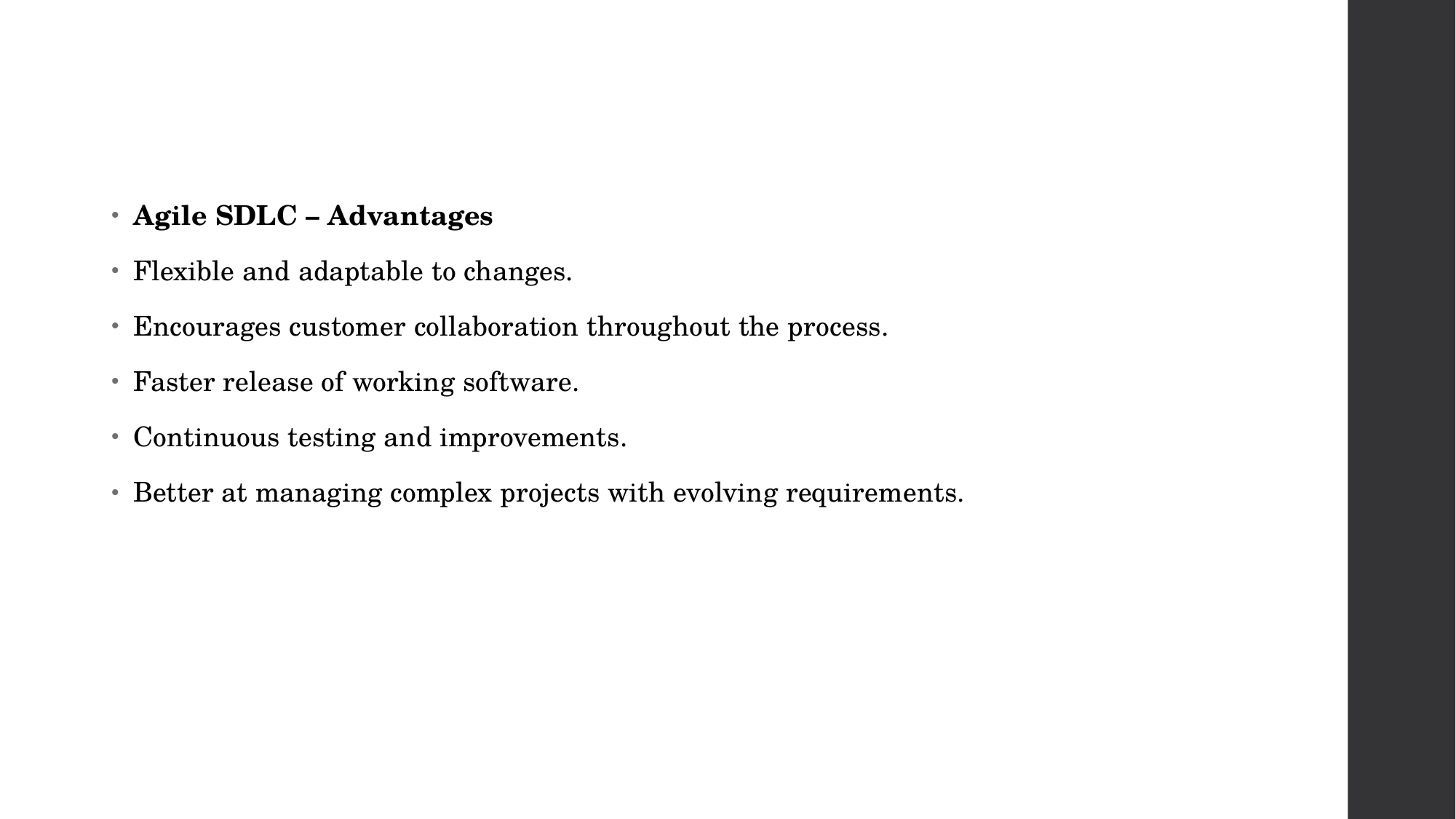

Agile SDLC – Advantages
Flexible and adaptable to changes.
Encourages customer collaboration throughout the process.
Faster release of working software.
Continuous testing and improvements.
Better at managing complex projects with evolving requirements.